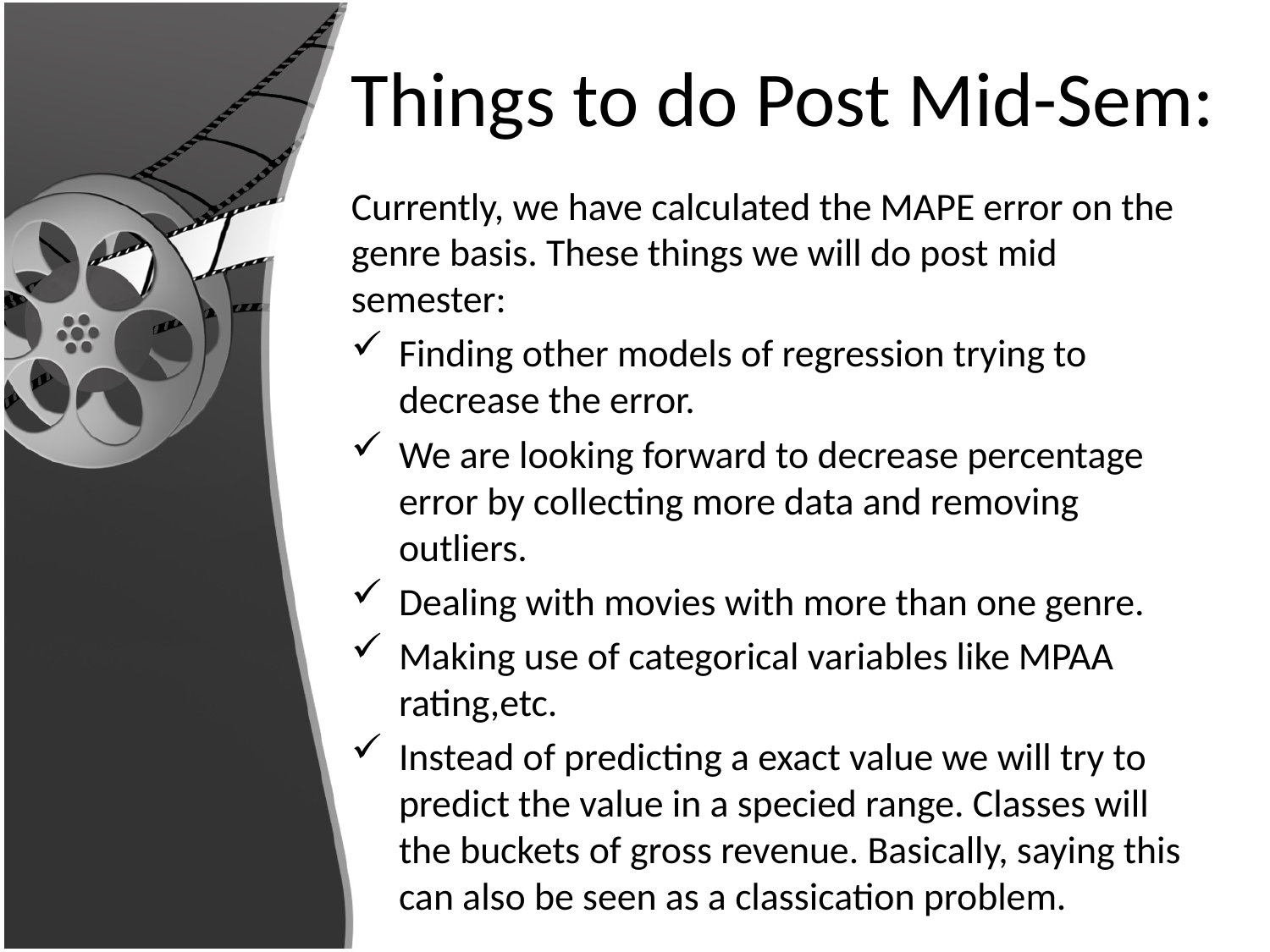

# Things to do Post Mid-Sem:
Currently, we have calculated the MAPE error on the genre basis. These things we will do post mid semester:
Finding other models of regression trying to decrease the error.
We are looking forward to decrease percentage error by collecting more data and removing outliers.
Dealing with movies with more than one genre.
Making use of categorical variables like MPAA rating,etc.
Instead of predicting a exact value we will try to predict the value in a specied range. Classes will the buckets of gross revenue. Basically, saying this can also be seen as a classication problem.